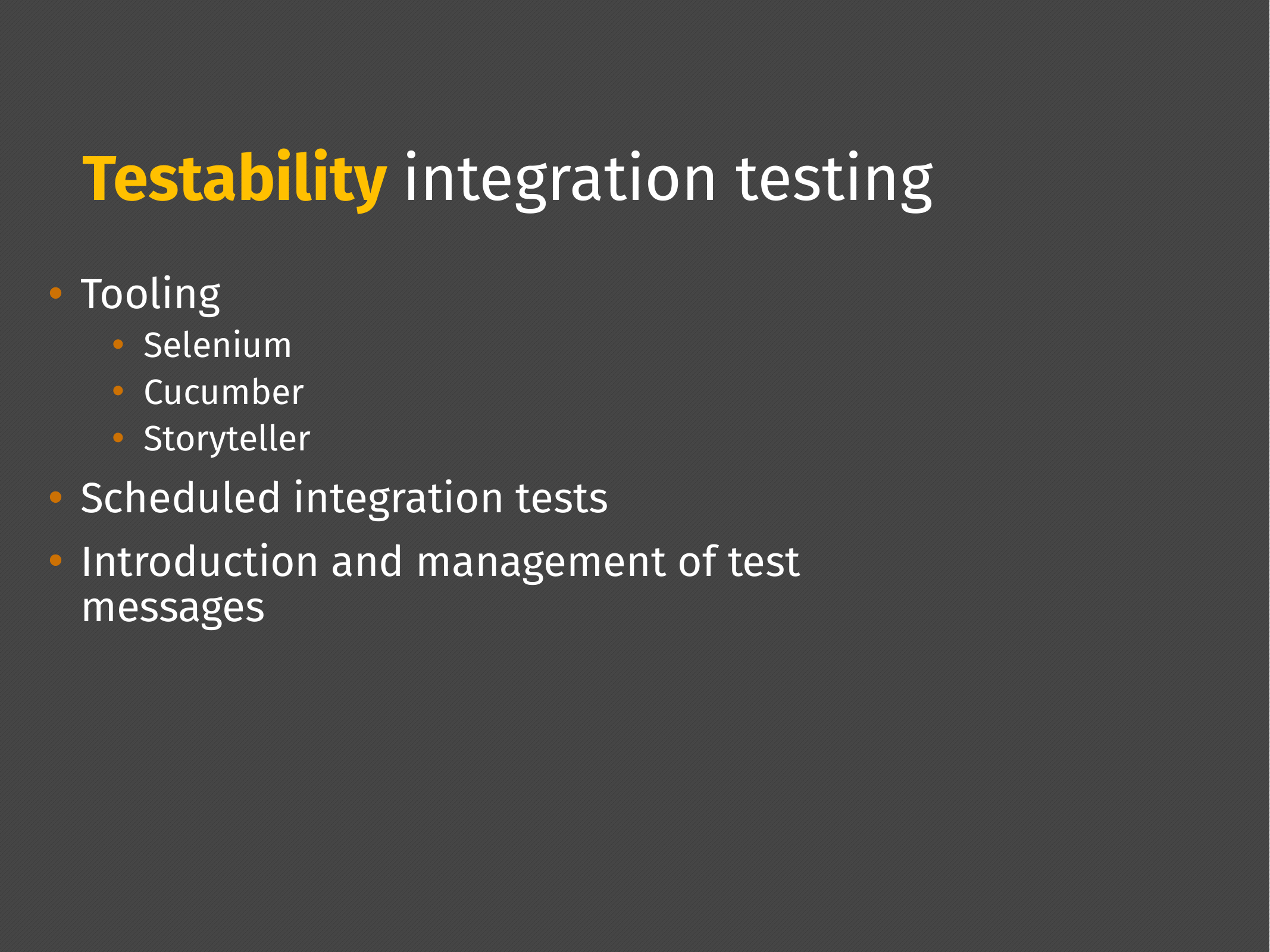

# Testability integration testing
Tooling
Selenium
Cucumber
Storyteller
Scheduled integration tests
Introduction and management of test messages